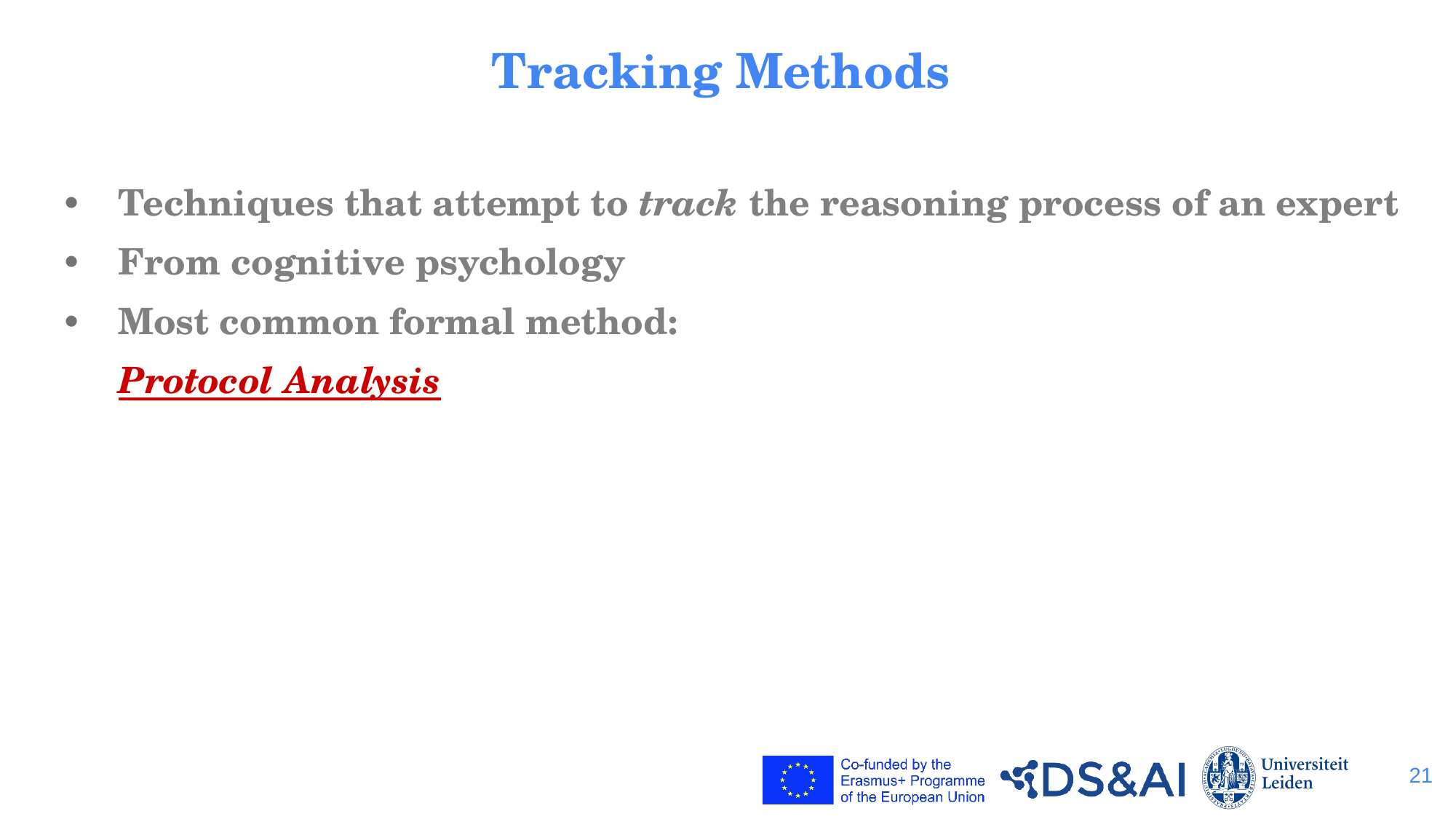

# Tracking Methods
Techniques that attempt to track the reasoning process of an expert
From cognitive psychology
Most common formal method:
	Protocol Analysis
21